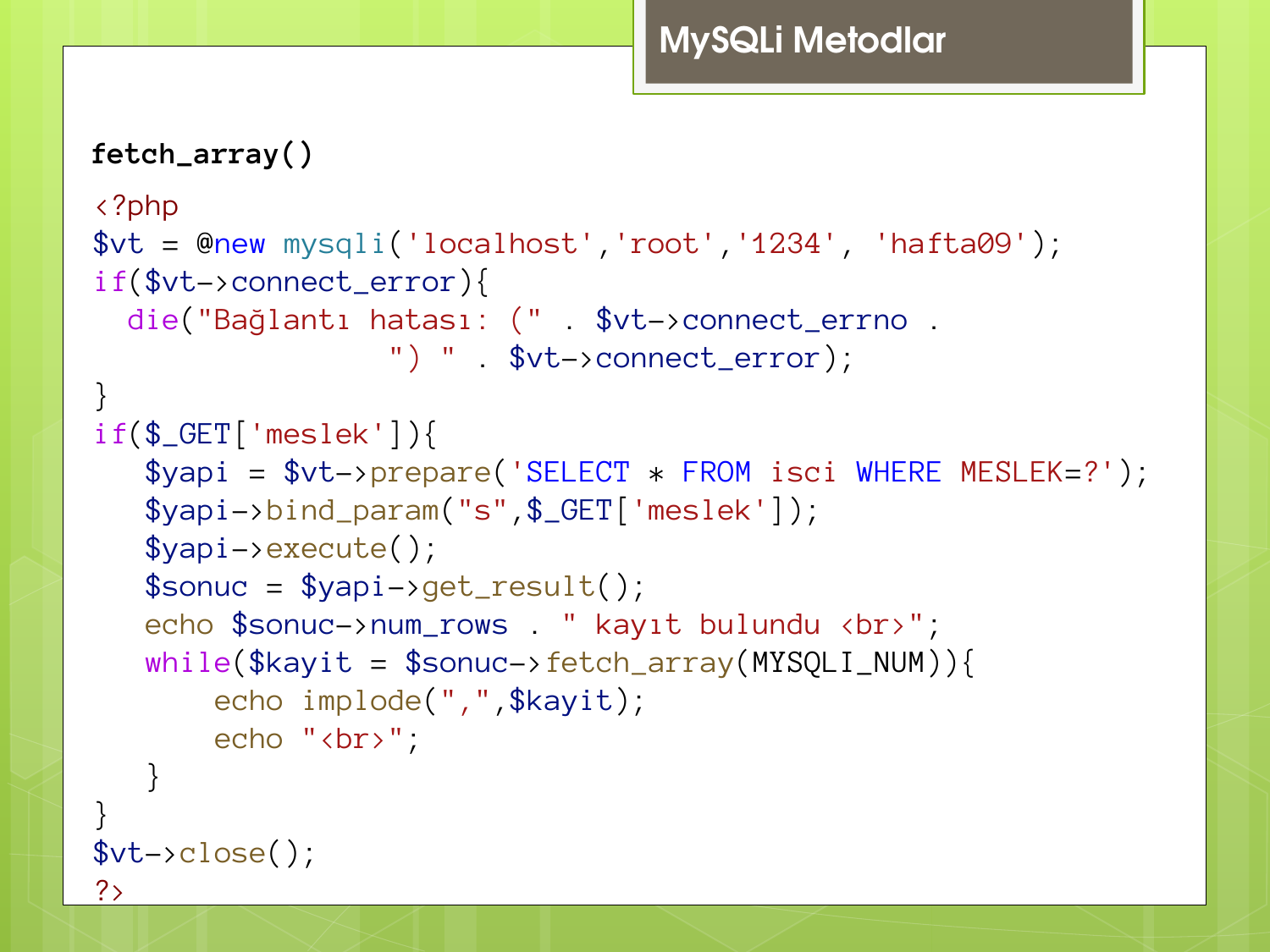

MySQLi Metodlar

fetch_array()
<?php
$vt = @new mysqli('localhost','root','1234', 'hafta09');
if($vt->connect_error){
  die("Bağlantı hatası: (" . $vt->connect_errno .
                 ") " . $vt->connect_error);
}
if($_GET['meslek']){
   $yapi = $vt->prepare('SELECT * FROM isci WHERE MESLEK=?');
   $yapi->bind_param("s",$_GET['meslek']);
   $yapi->execute();
   $sonuc = $yapi->get_result();
   echo $sonuc->num_rows . " kayıt bulundu <br>";
   while($kayit = $sonuc->fetch_array(MYSQLI_NUM)){
       echo implode(",",$kayit);
       echo "<br>";
   }
}
$vt->close();
?>